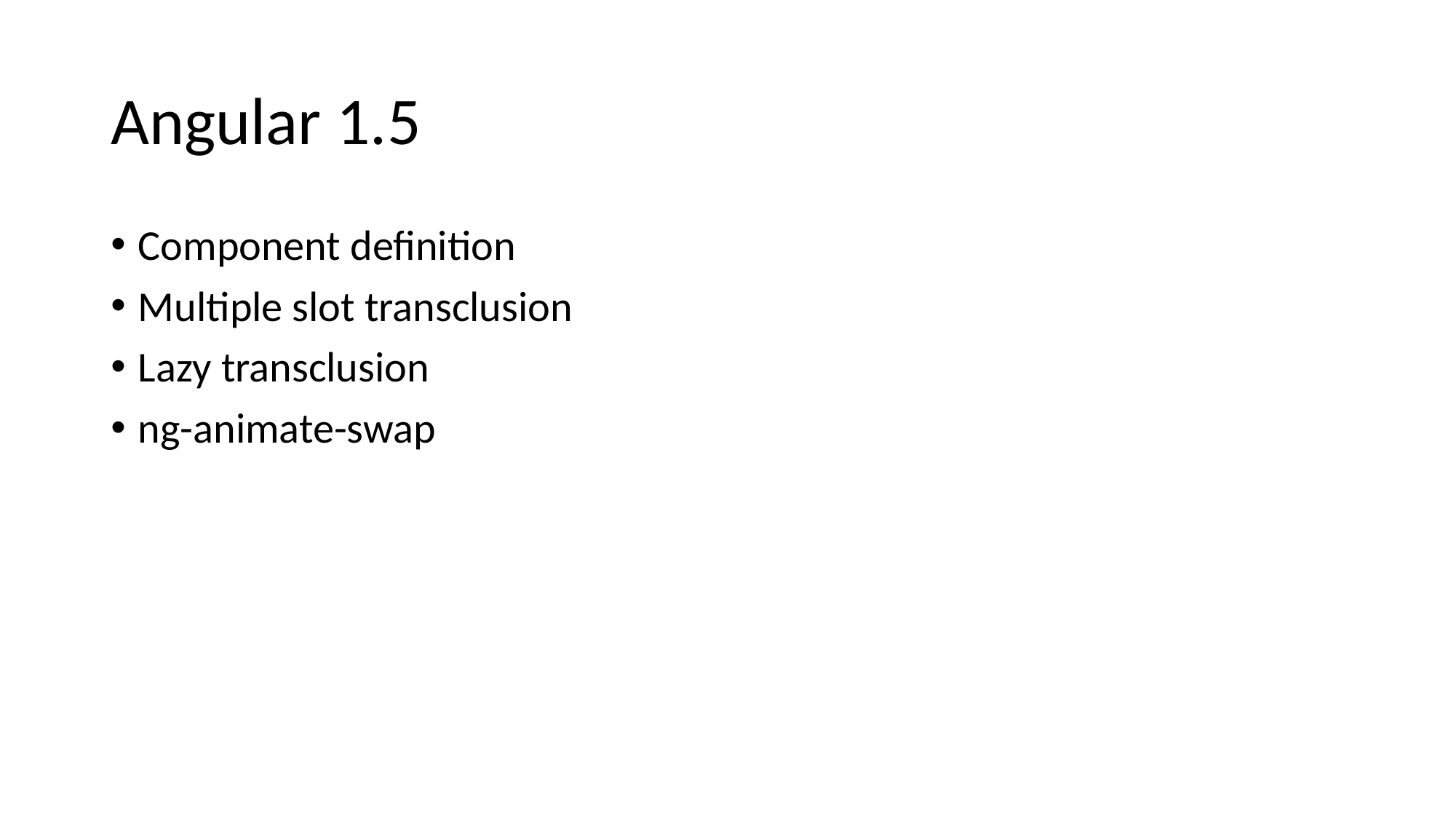

# Angular 1.5
Component definition
Multiple slot transclusion
Lazy transclusion
ng-animate-swap